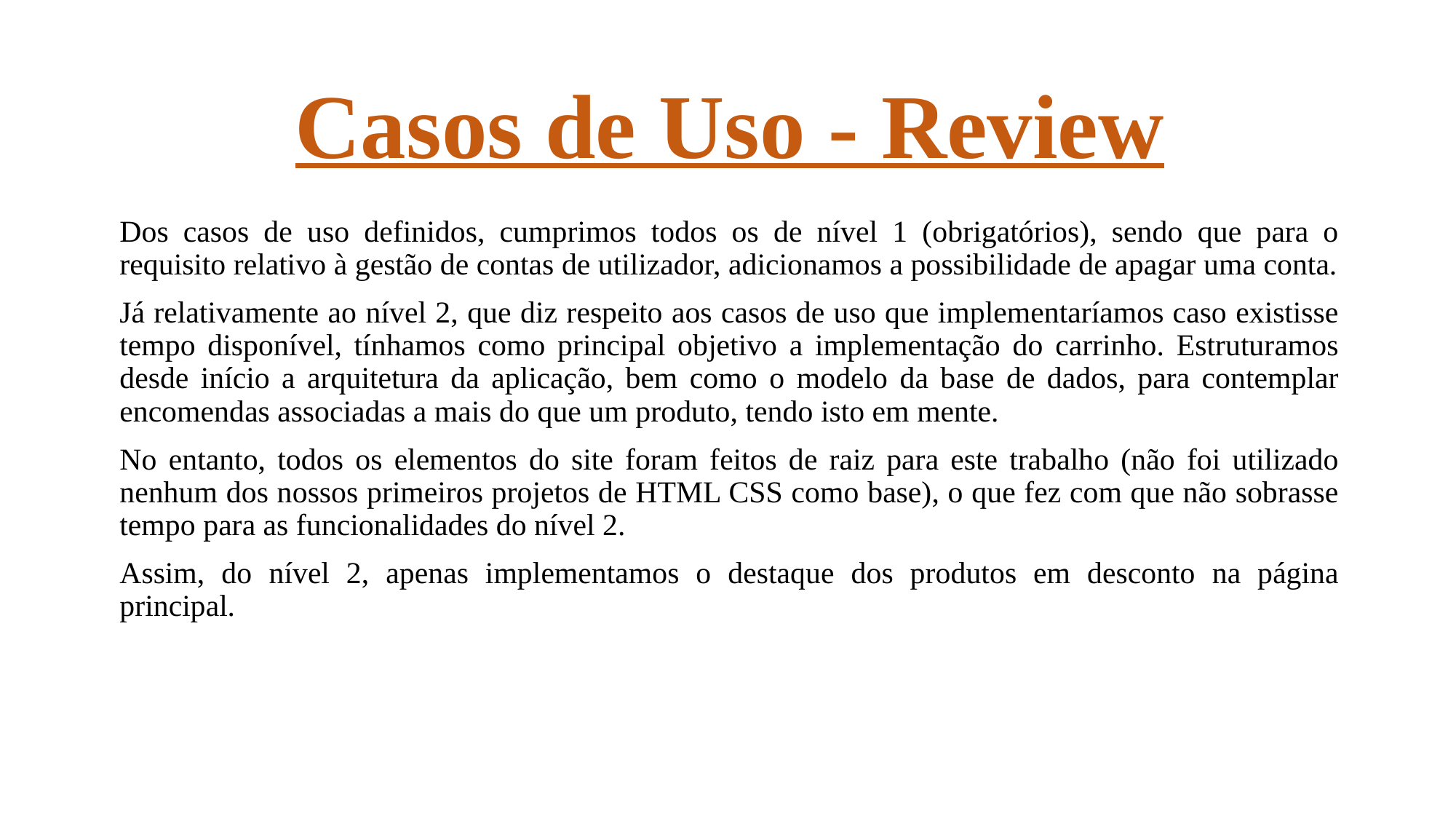

# Casos de Uso - Review
Dos casos de uso definidos, cumprimos todos os de nível 1 (obrigatórios), sendo que para o requisito relativo à gestão de contas de utilizador, adicionamos a possibilidade de apagar uma conta.
Já relativamente ao nível 2, que diz respeito aos casos de uso que implementaríamos caso existisse tempo disponível, tínhamos como principal objetivo a implementação do carrinho. Estruturamos desde início a arquitetura da aplicação, bem como o modelo da base de dados, para contemplar encomendas associadas a mais do que um produto, tendo isto em mente.
No entanto, todos os elementos do site foram feitos de raiz para este trabalho (não foi utilizado nenhum dos nossos primeiros projetos de HTML CSS como base), o que fez com que não sobrasse tempo para as funcionalidades do nível 2.
Assim, do nível 2, apenas implementamos o destaque dos produtos em desconto na página principal.